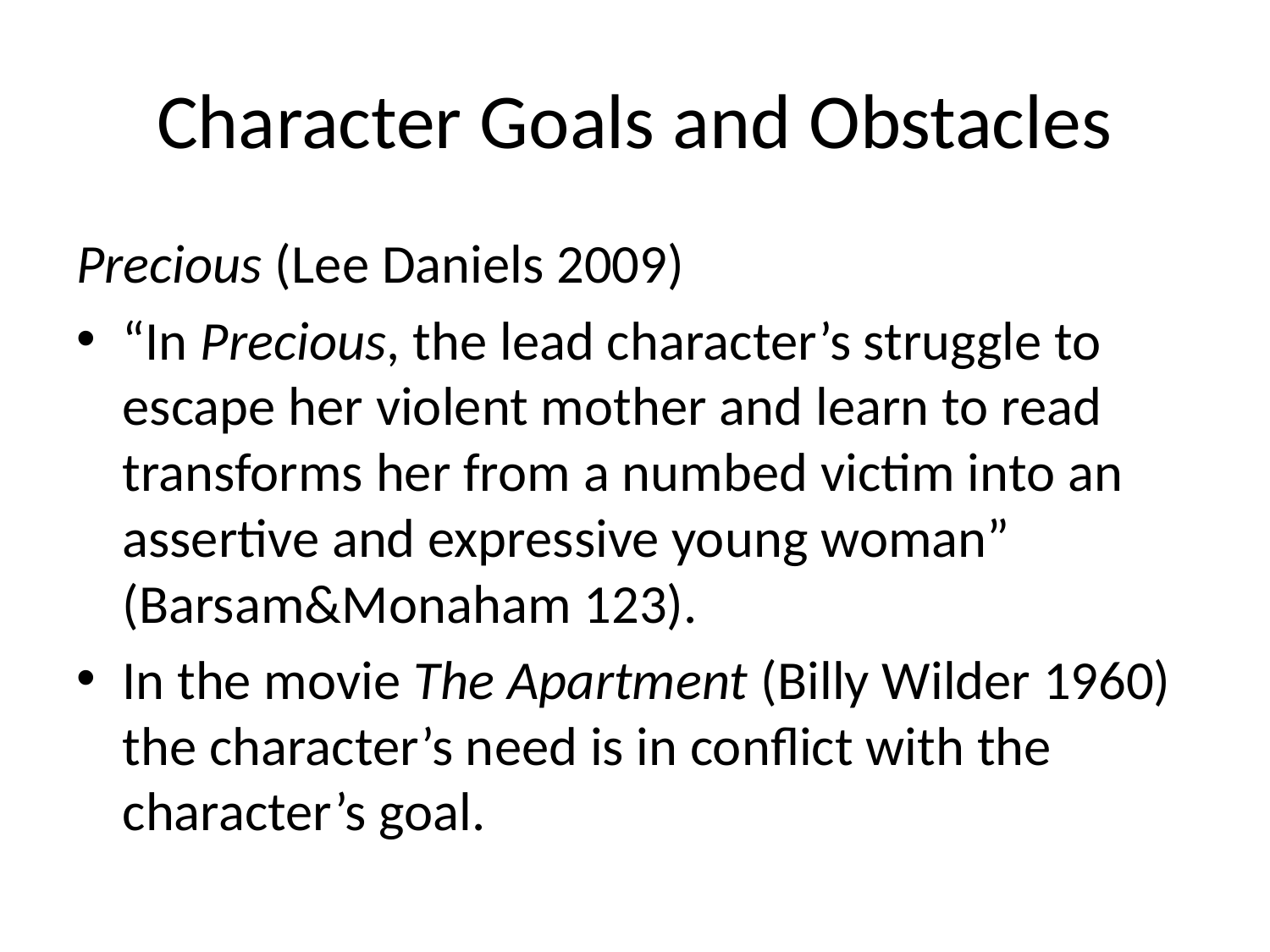

# Character Goals and Obstacles
Precious (Lee Daniels 2009)
“In Precious, the lead character’s struggle to escape her violent mother and learn to read transforms her from a numbed victim into an assertive and expressive young woman” (Barsam&Monaham 123).
In the movie The Apartment (Billy Wilder 1960) the character’s need is in conflict with the character’s goal.